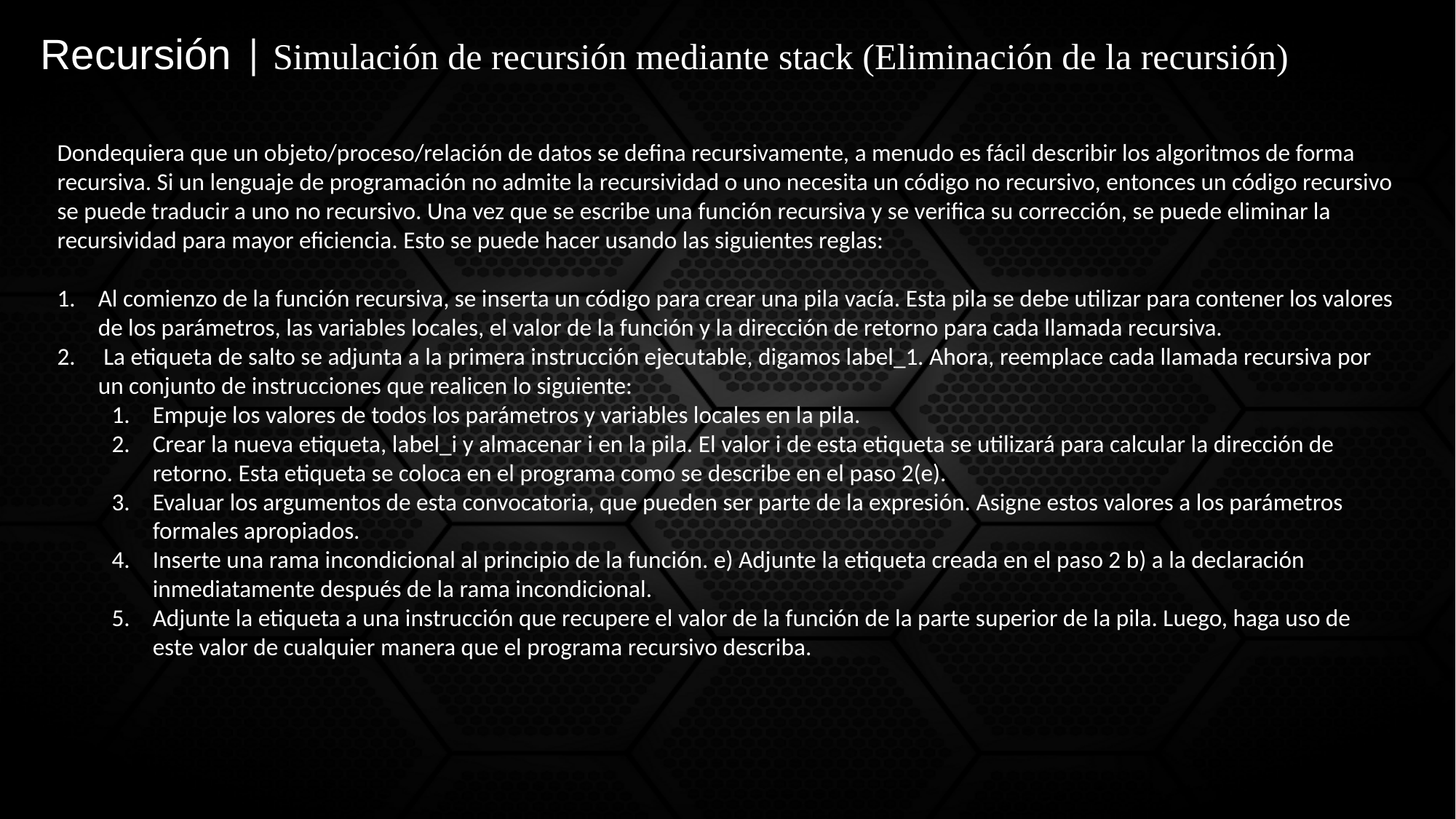

Recursión | Simulación de recursión mediante stack (Eliminación de la recursión)
Dondequiera que un objeto/proceso/relación de datos se defina recursivamente, a menudo es fácil describir los algoritmos de forma recursiva. Si un lenguaje de programación no admite la recursividad o uno necesita un código no recursivo, entonces un código recursivo se puede traducir a uno no recursivo. Una vez que se escribe una función recursiva y se verifica su corrección, se puede eliminar la recursividad para mayor eficiencia. Esto se puede hacer usando las siguientes reglas:
Al comienzo de la función recursiva, se inserta un código para crear una pila vacía. Esta pila se debe utilizar para contener los valores de los parámetros, las variables locales, el valor de la función y la dirección de retorno para cada llamada recursiva.
 La etiqueta de salto se adjunta a la primera instrucción ejecutable, digamos label_1. Ahora, reemplace cada llamada recursiva por un conjunto de instrucciones que realicen lo siguiente:
Empuje los valores de todos los parámetros y variables locales en la pila.
Crear la nueva etiqueta, label_i y almacenar i en la pila. El valor i de esta etiqueta se utilizará para calcular la dirección de retorno. Esta etiqueta se coloca en el programa como se describe en el paso 2(e).
Evaluar los argumentos de esta convocatoria, que pueden ser parte de la expresión. Asigne estos valores a los parámetros formales apropiados.
Inserte una rama incondicional al principio de la función. e) Adjunte la etiqueta creada en el paso 2 b) a la declaración inmediatamente después de la rama incondicional.
Adjunte la etiqueta a una instrucción que recupere el valor de la función de la parte superior de la pila. Luego, haga uso de este valor de cualquier manera que el programa recursivo describa.